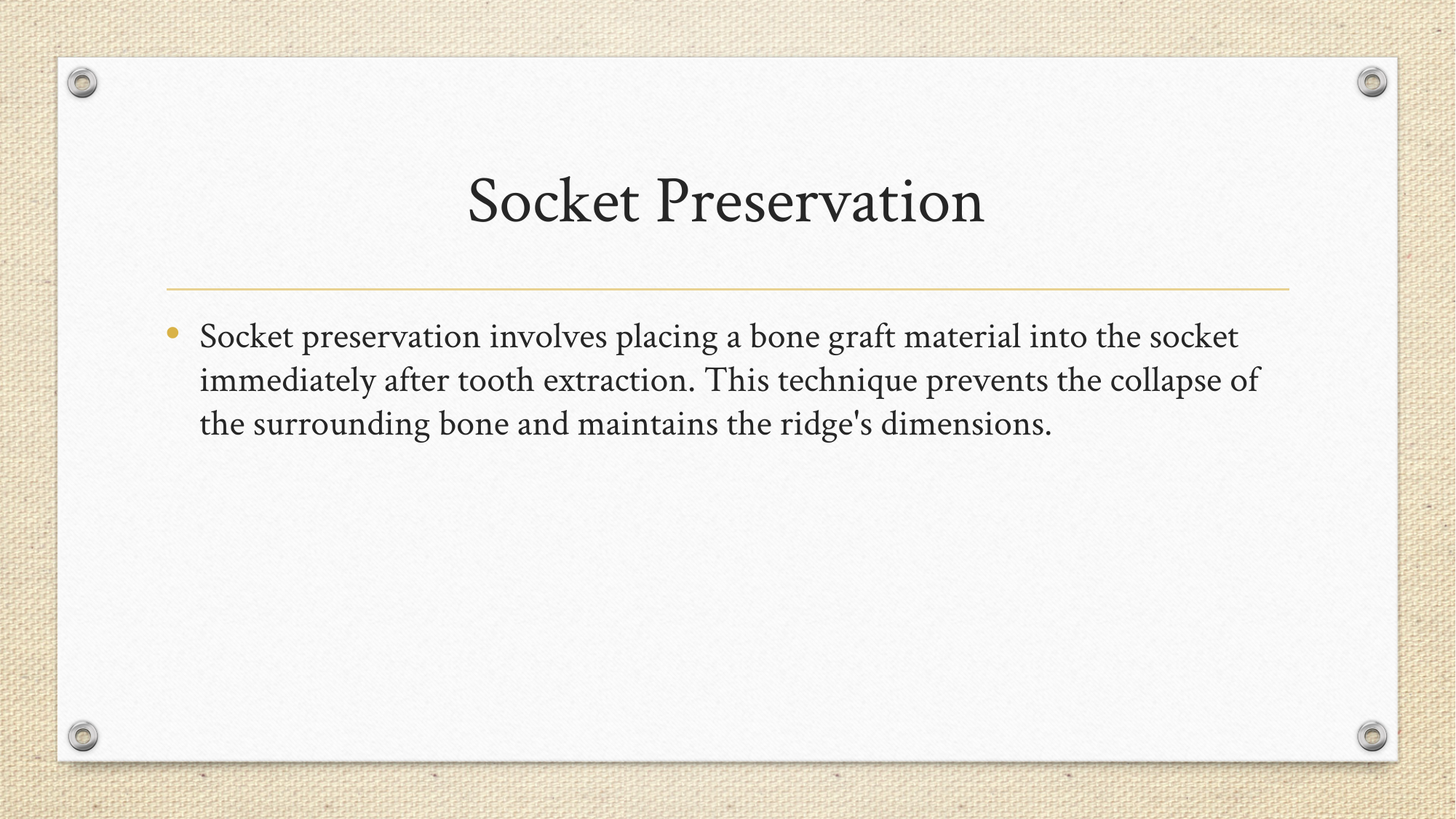

# Socket Preservation
Socket preservation involves placing a bone graft material into the socket immediately after tooth extraction. This technique prevents the collapse of the surrounding bone and maintains the ridge's dimensions.